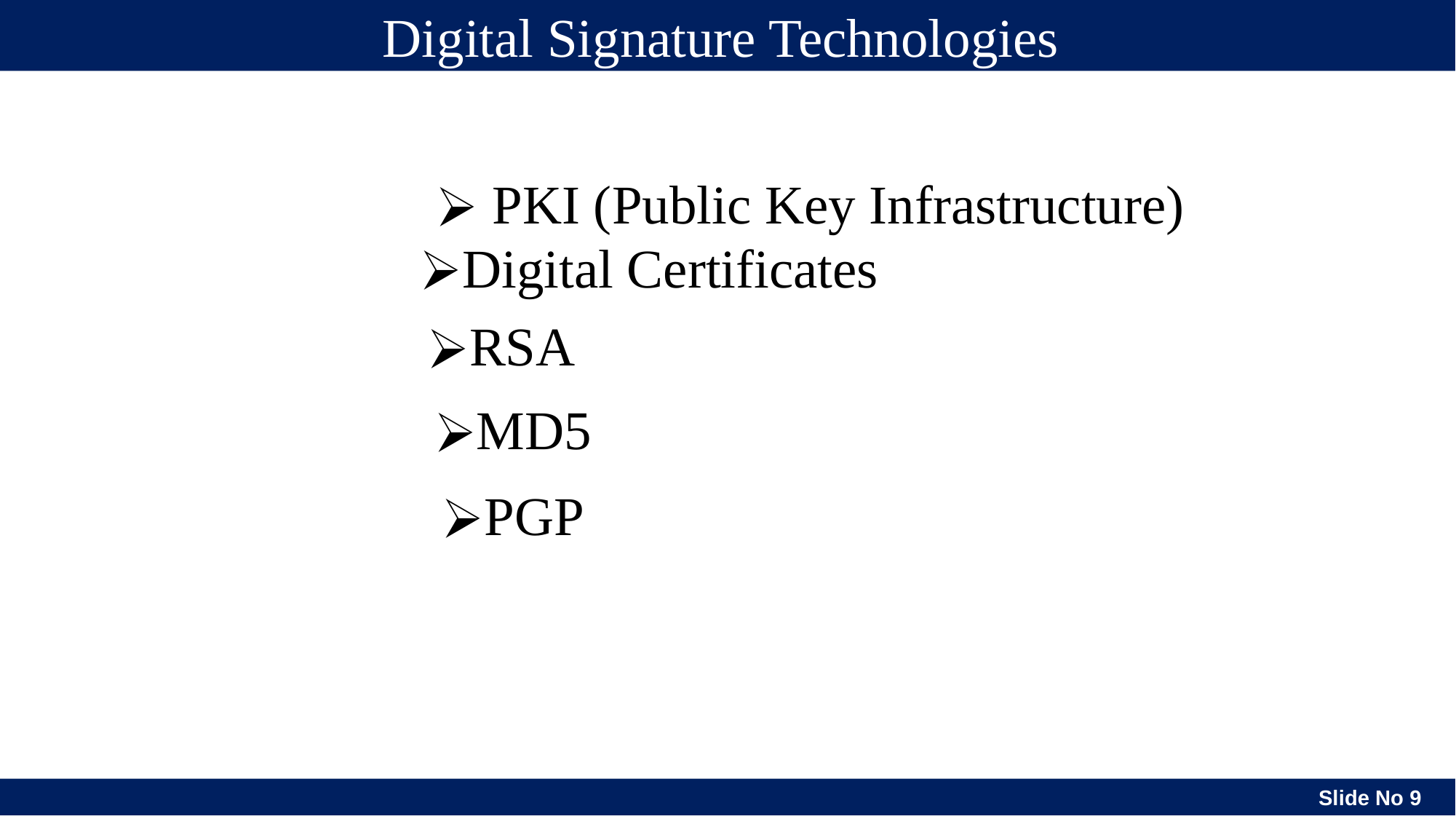

# Digital Signature Technologies
 PKI (Public Key Infrastructure)
Digital Certificates
RSA
MD5
PGP